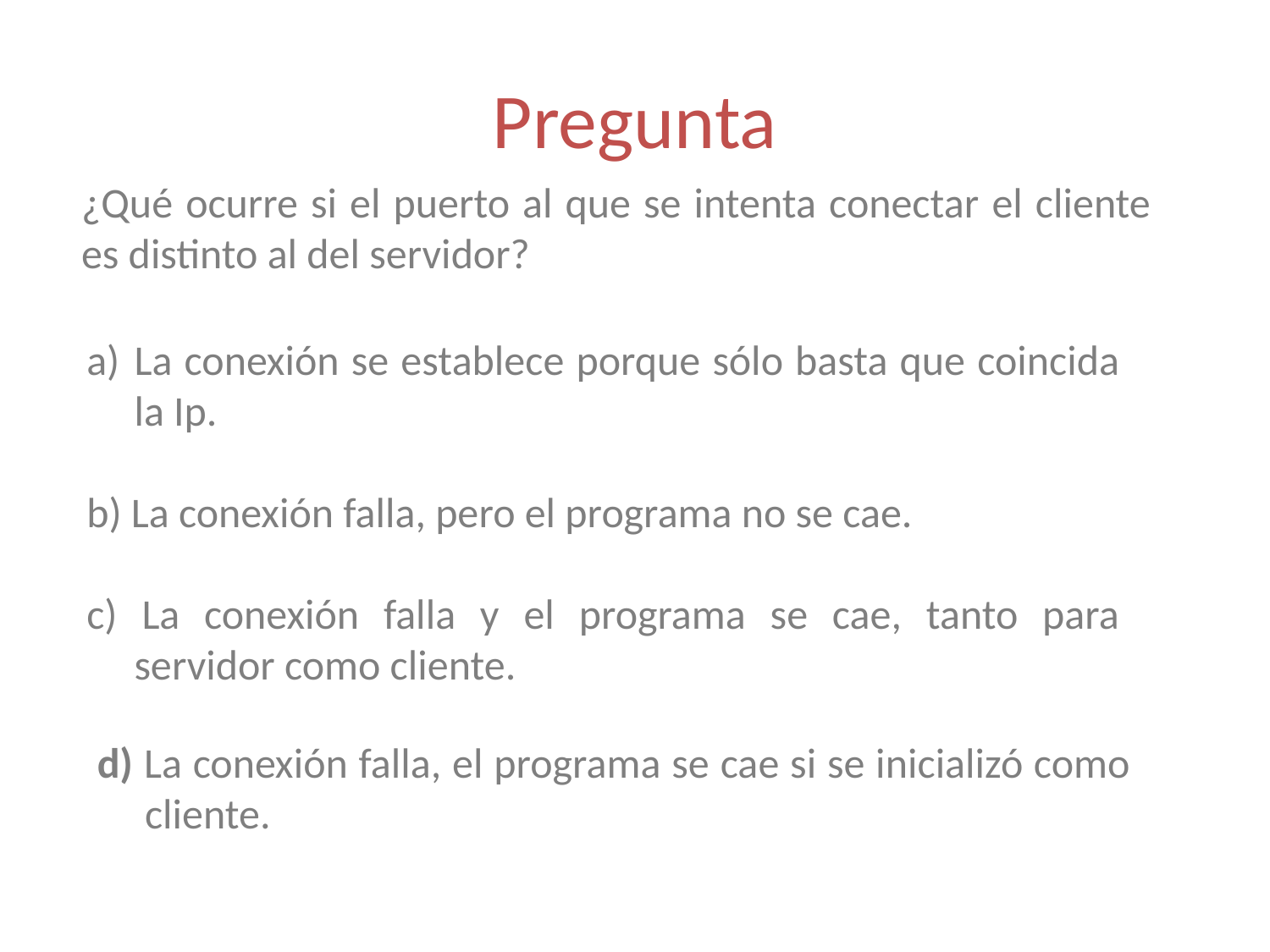

# Pregunta
	¿Qué ocurre si el puerto al que se intenta conectar el cliente es distinto al del servidor?
La conexión se establece porque sólo basta que coincida la Ip.

b) La conexión falla, pero el programa no se cae.

c) La conexión falla y el programa se cae, tanto para servidor como cliente.

d) La conexión falla, el programa se cae si se inicializó como cliente.
d) La conexión falla, el programa se cae si se inicializó como cliente.